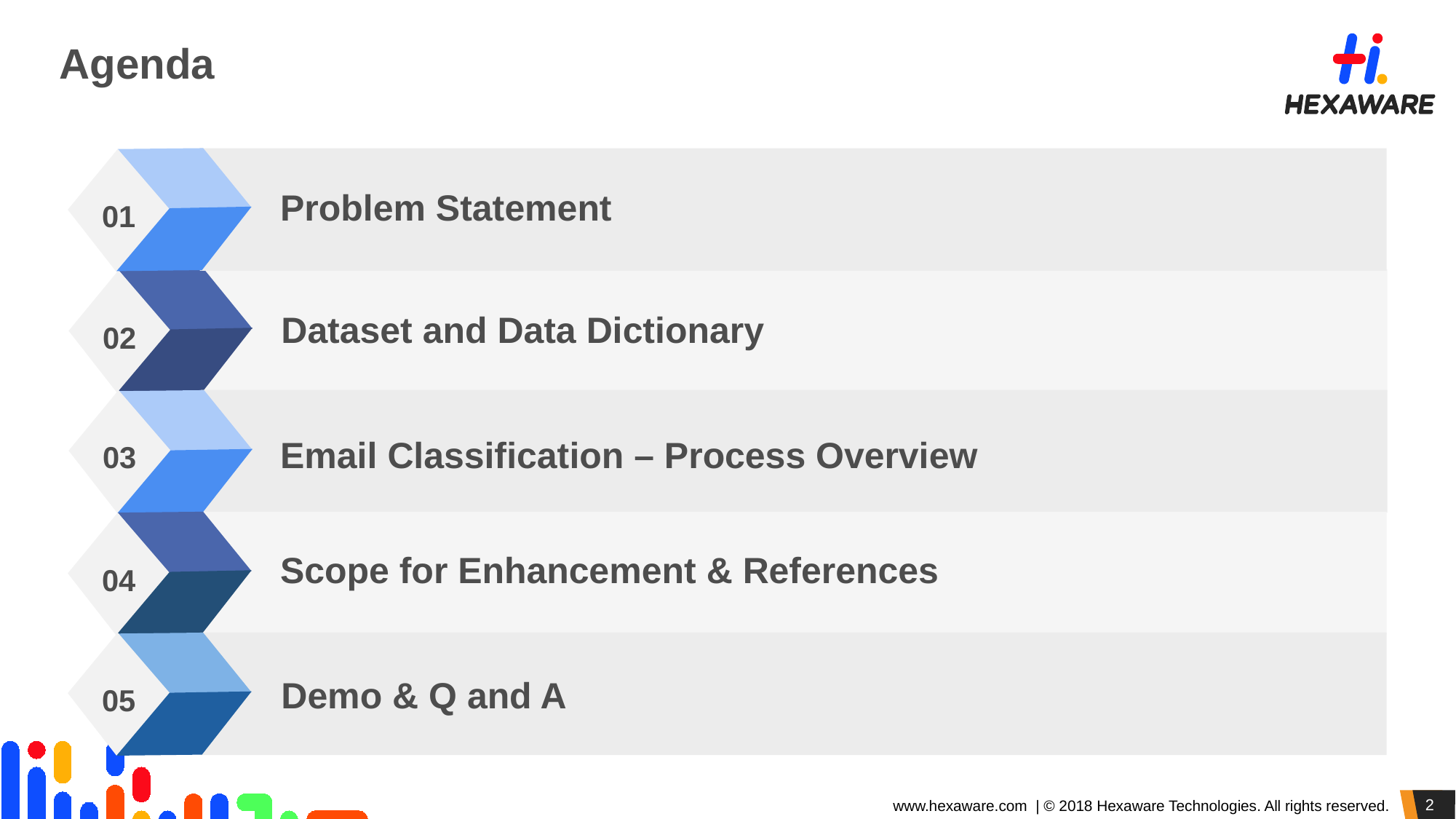

# Agenda

Problem Statement
01

Dataset and Data Dictionary
02

Email Classification – Process Overview
03

Scope for Enhancement & References
04

Demo & Q and A
05